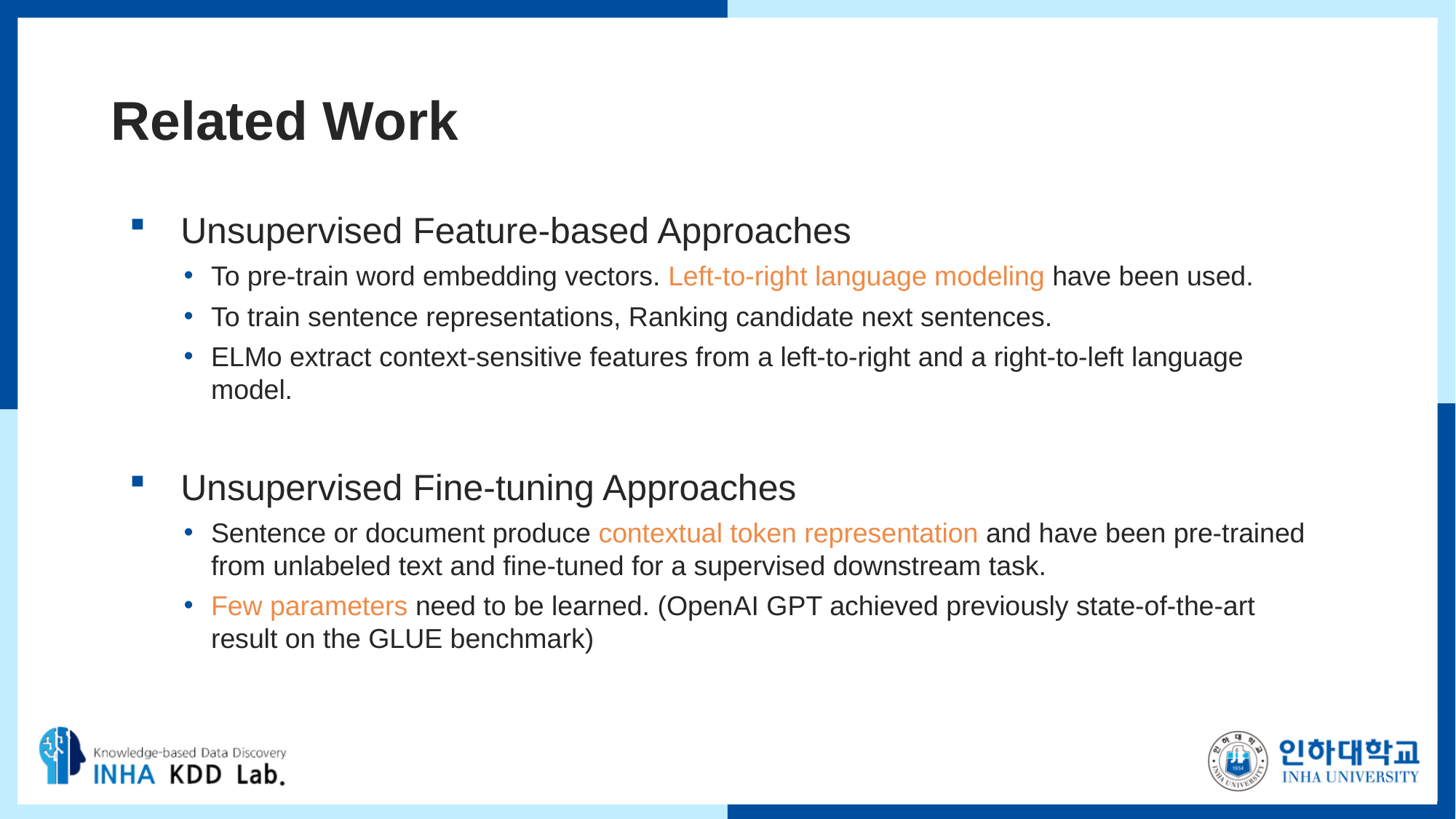

# Related Work
Unsupervised Feature-based Approaches
To pre-train word embedding vectors. Left-to-right language modeling have been used.
To train sentence representations, Ranking candidate next sentences.
ELMo extract context-sensitive features from a left-to-right and a right-to-left language model.

Unsupervised Fine-tuning Approaches
Sentence or document produce contextual token representation and have been pre-trained from unlabeled text and fine-tuned for a supervised downstream task.
Few parameters need to be learned. (OpenAI GPT achieved previously state-of-the-art result on the GLUE benchmark)

5